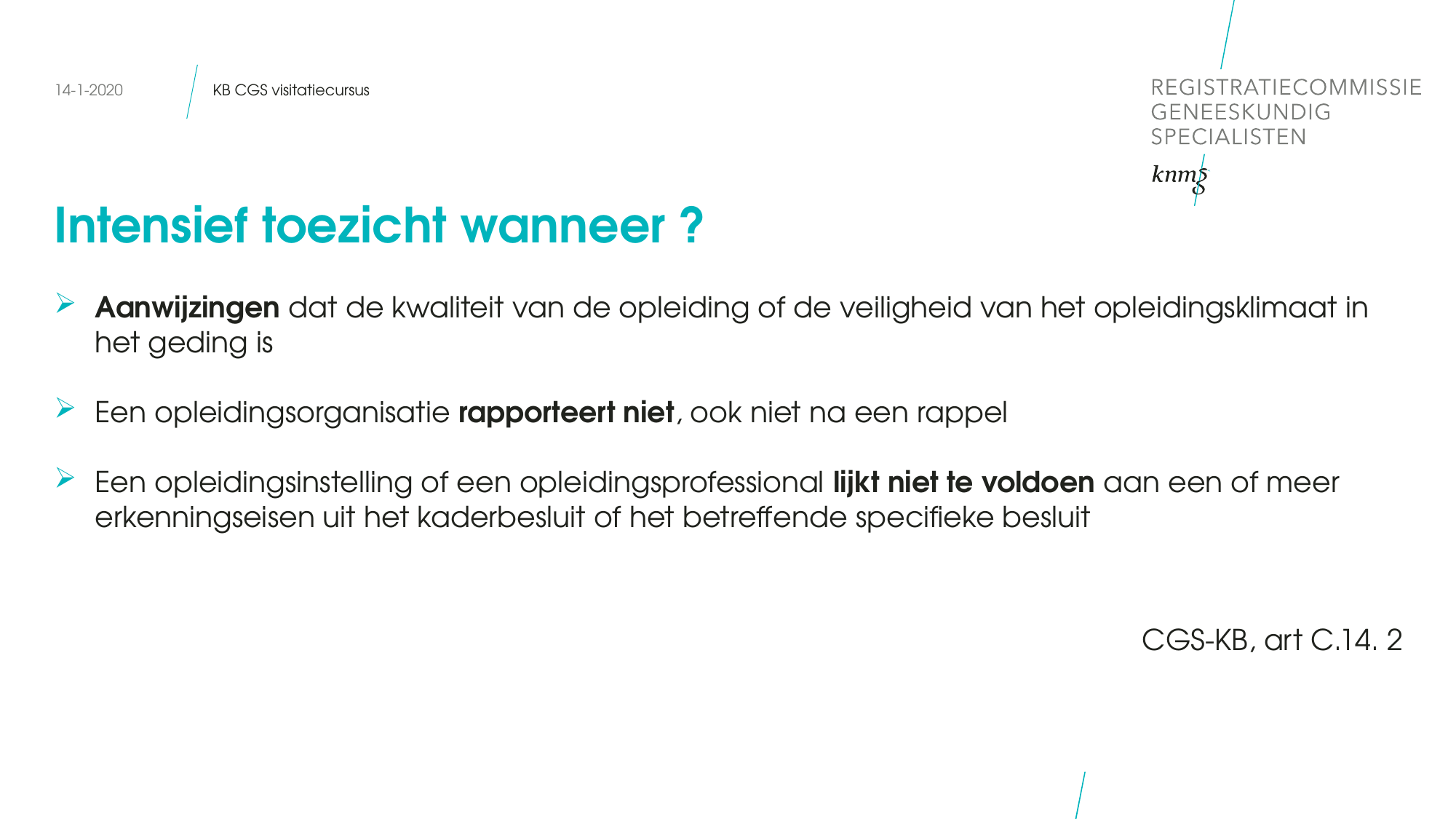

14-1-2020
KB CGS visitatiecursus
# Intensief toezicht wanneer ?
Aanwijzingen dat de kwaliteit van de opleiding of de veiligheid van het opleidingsklimaat in het geding is

Een opleidingsorganisatie rapporteert niet, ook niet na een rappel

Een opleidingsinstelling of een opleidingsprofessional lijkt niet te voldoen aan een of meer erkenningseisen uit het kaderbesluit of het betreffende specifieke besluit

CGS-KB, art C.14. 2